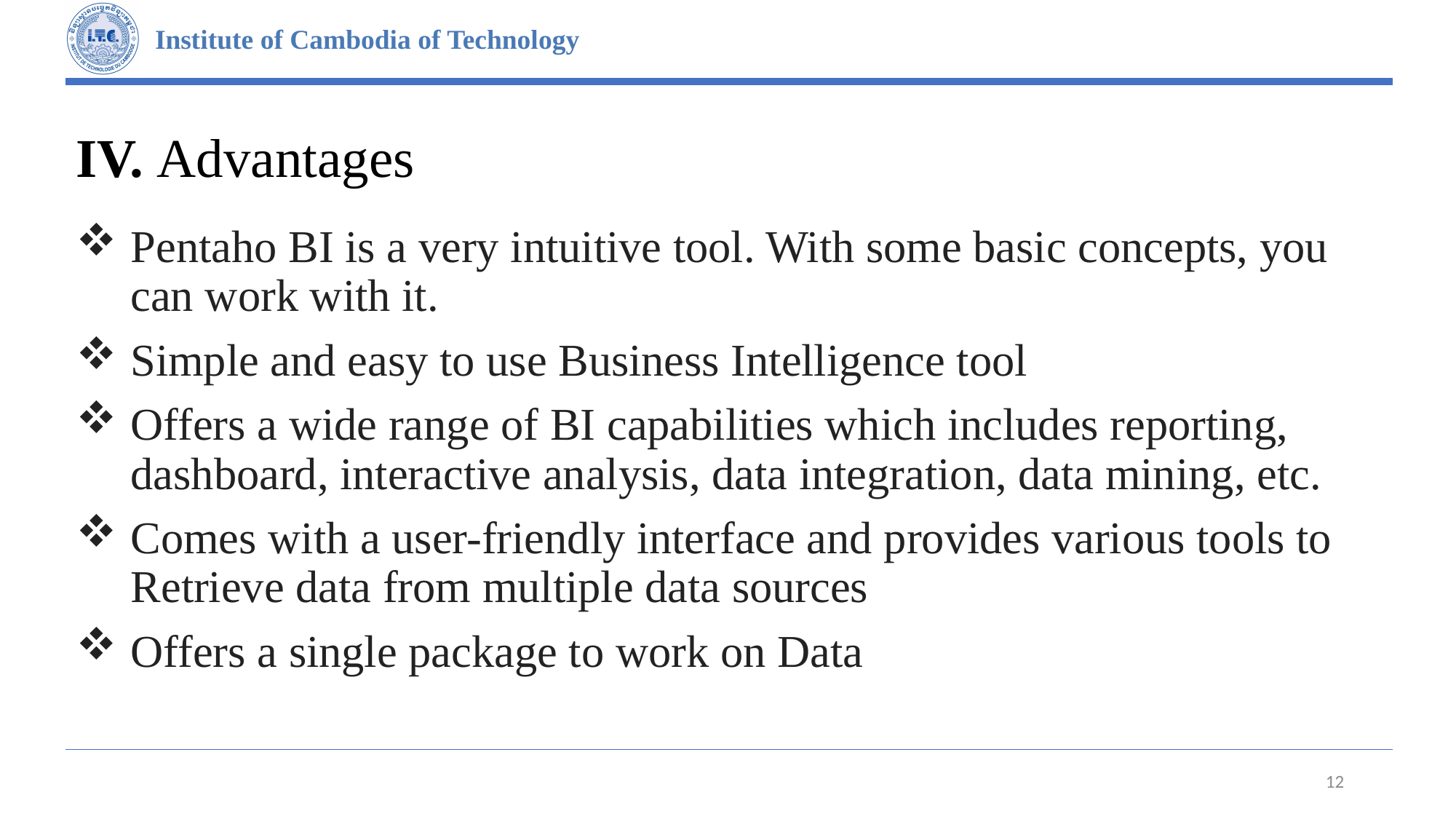

# IV. Advantages
Pentaho BI is a very intuitive tool. With some basic concepts, you can work with it.
Simple and easy to use Business Intelligence tool
Offers a wide range of BI capabilities which includes reporting, dashboard, interactive analysis, data integration, data mining, etc.
Comes with a user-friendly interface and provides various tools to Retrieve data from multiple data sources
Offers a single package to work on Data
12